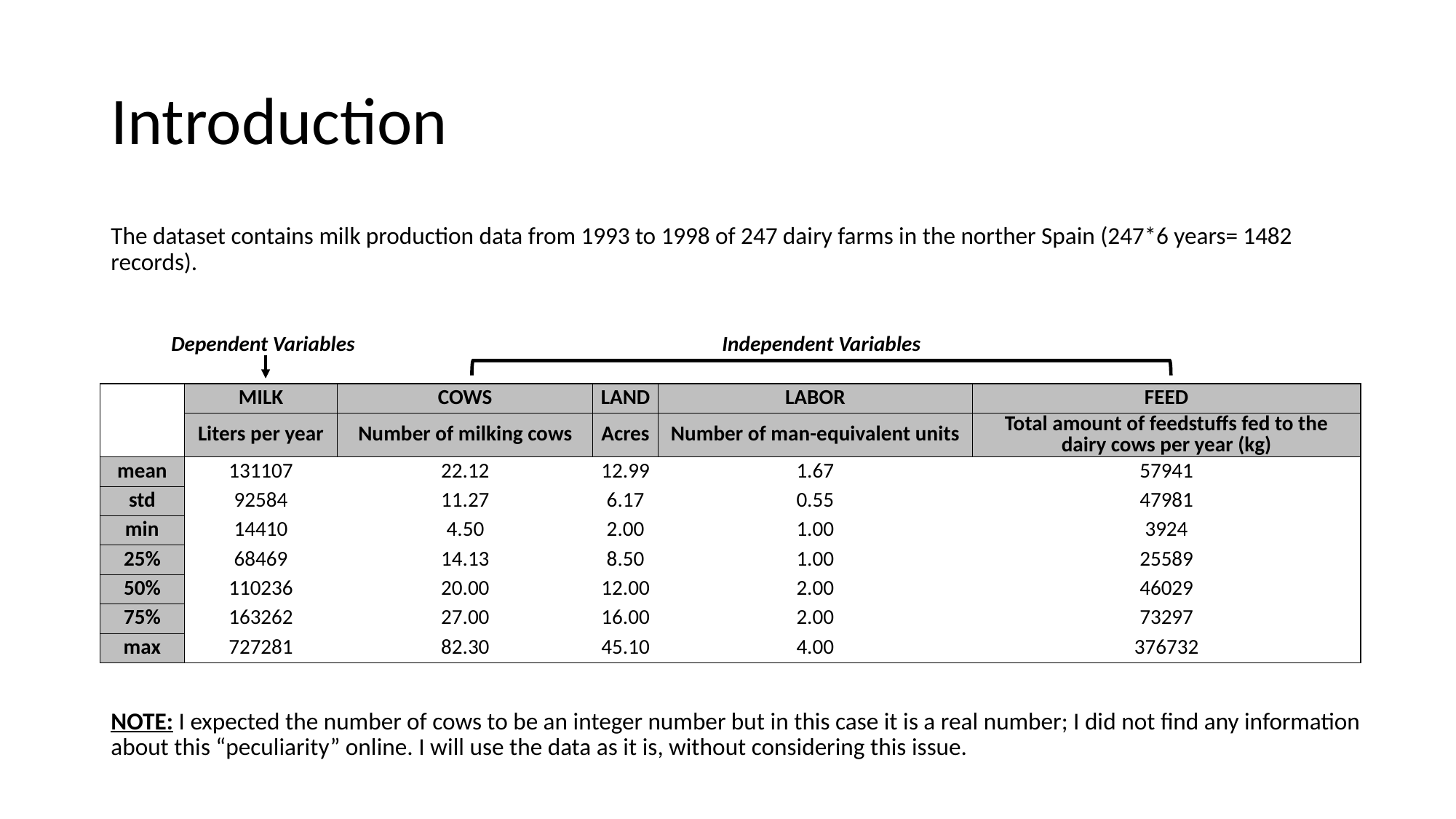

# Introduction
The dataset contains milk production data from 1993 to 1998 of 247 dairy farms in the norther Spain (247*6 years= 1482 records).
Dependent Variables
Independent Variables
|  | MILK | COWS | LAND | LABOR | FEED |
| --- | --- | --- | --- | --- | --- |
|  | Liters per year | Number of milking cows | Acres | Number of man-equivalent units | Total amount of feedstuffs fed to the dairy cows per year (kg) |
| mean | 131107 | 22.12 | 12.99 | 1.67 | 57941 |
| std | 92584 | 11.27 | 6.17 | 0.55 | 47981 |
| min | 14410 | 4.50 | 2.00 | 1.00 | 3924 |
| 25% | 68469 | 14.13 | 8.50 | 1.00 | 25589 |
| 50% | 110236 | 20.00 | 12.00 | 2.00 | 46029 |
| 75% | 163262 | 27.00 | 16.00 | 2.00 | 73297 |
| max | 727281 | 82.30 | 45.10 | 4.00 | 376732 |
NOTE: I expected the number of cows to be an integer number but in this case it is a real number; I did not find any information about this “peculiarity” online. I will use the data as it is, without considering this issue.